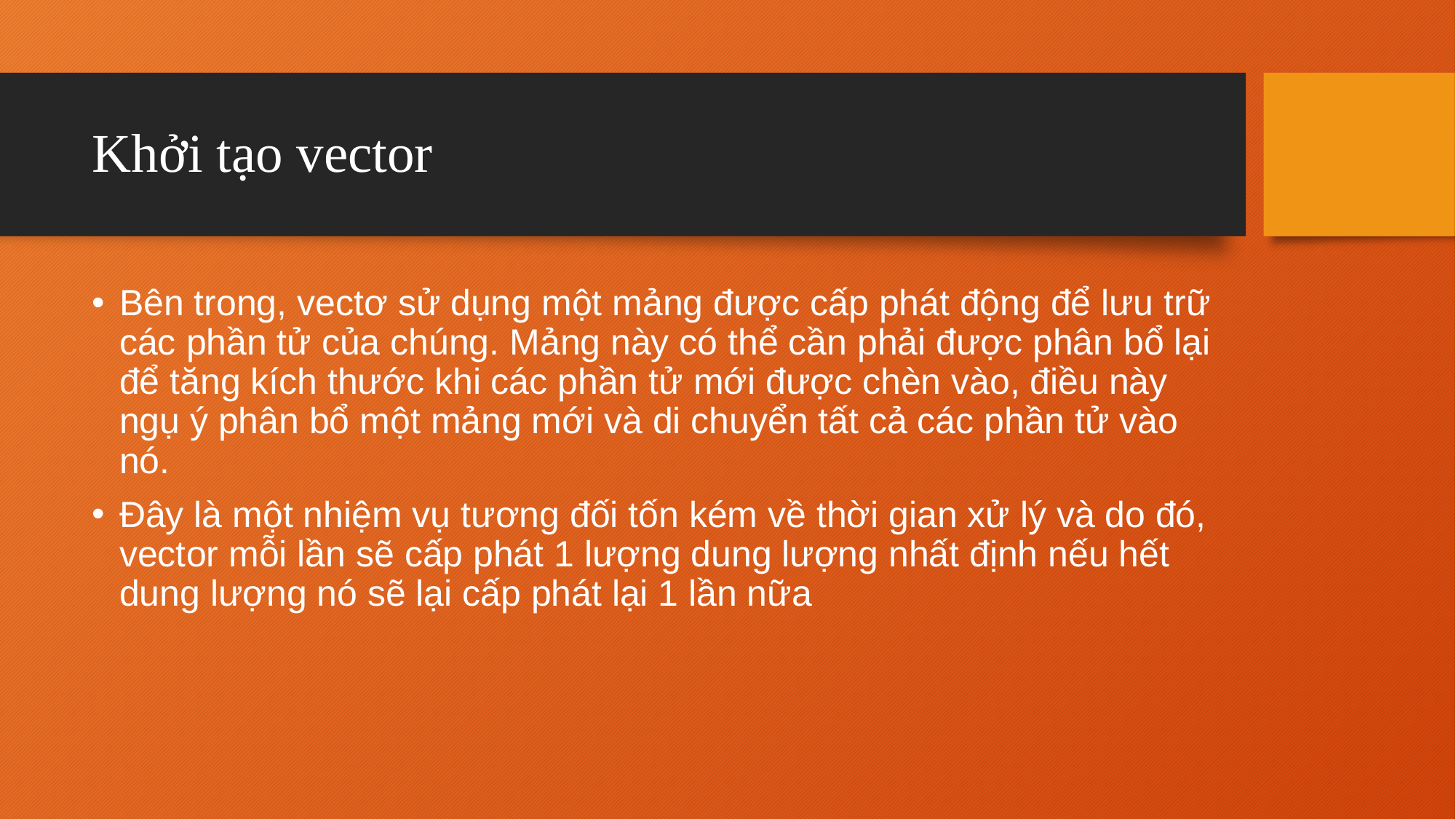

# Khởi tạo vector
Bên trong, vectơ sử dụng một mảng được cấp phát động để lưu trữ các phần tử của chúng. Mảng này có thể cần phải được phân bổ lại để tăng kích thước khi các phần tử mới được chèn vào, điều này ngụ ý phân bổ một mảng mới và di chuyển tất cả các phần tử vào nó.
Đây là một nhiệm vụ tương đối tốn kém về thời gian xử lý và do đó, vector mỗi lần sẽ cấp phát 1 lượng dung lượng nhất định nếu hết dung lượng nó sẽ lại cấp phát lại 1 lần nữa